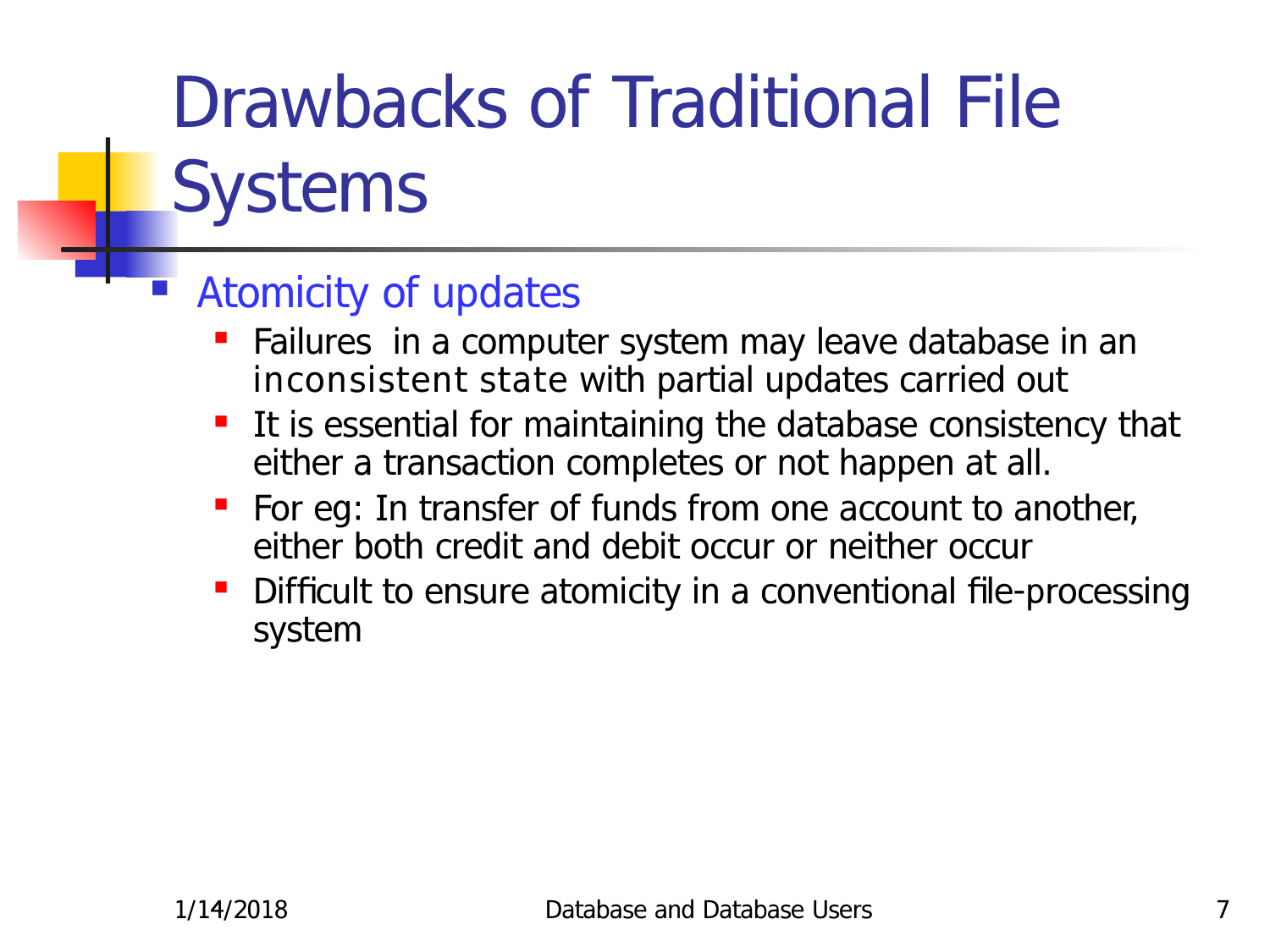

# Drawbacks of Traditional File Systems
Atomicity of updates
Failures  in a computer system may leave database in an inconsistent state with partial updates carried out
It is essential for maintaining the database consistency that either a transaction completes or not happen at all.
For eg: In transfer of funds from one account to another, either both credit and debit occur or neither occur
Difficult to ensure atomicity in a conventional file-processing system

1/14/2018
Database and Database Users
7